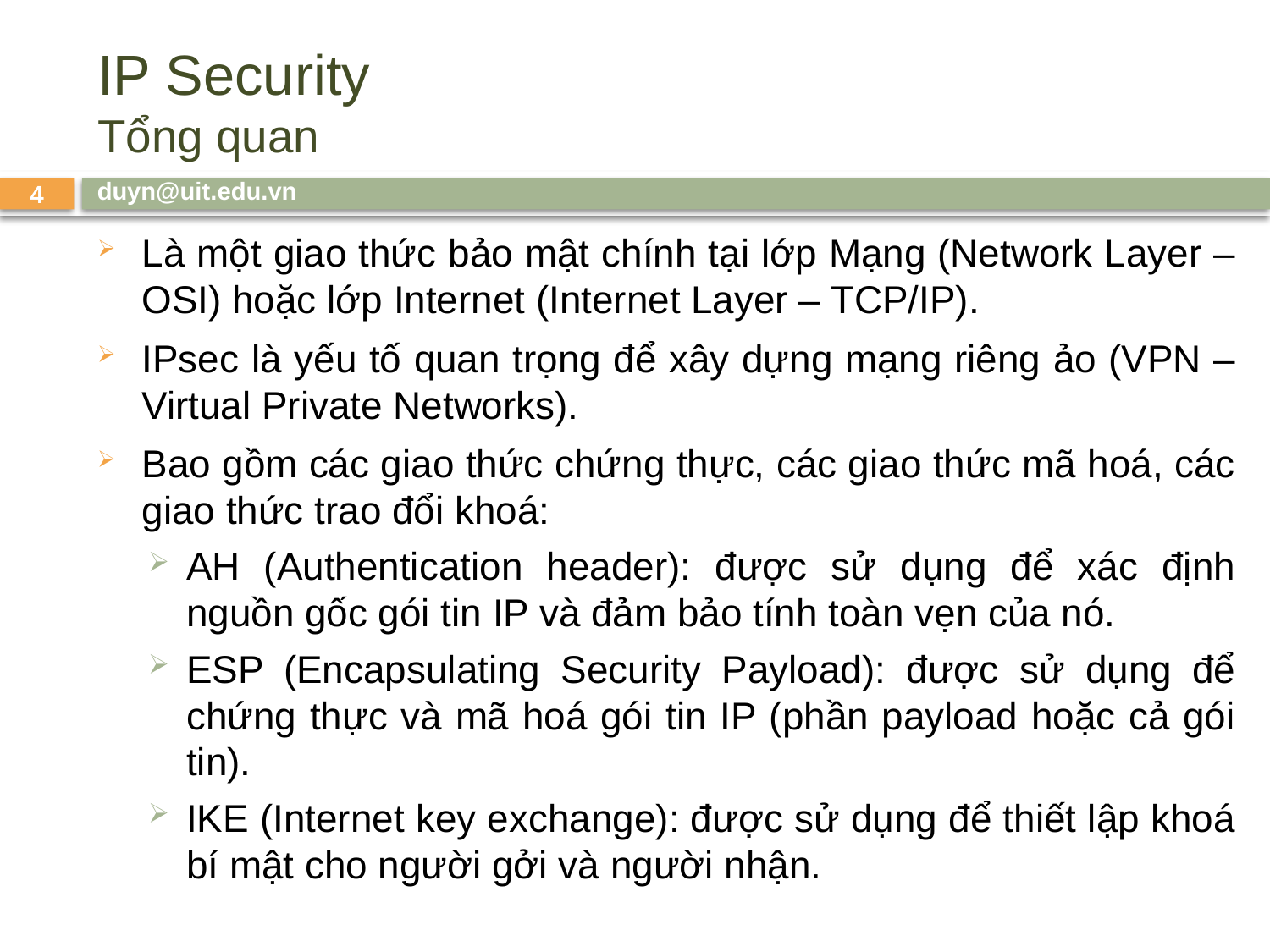

# IP Security Tổng quan
duyn@uit.edu.vn
4
Là một giao thức bảo mật chính tại lớp Mạng (Network Layer – OSI) hoặc lớp Internet (Internet Layer – TCP/IP).
IPsec là yếu tố quan trọng để xây dựng mạng riêng ảo (VPN – Virtual Private Networks).
Bao gồm các giao thức chứng thực, các giao thức mã hoá, các giao thức trao đổi khoá:
AH (Authentication header): được sử dụng để xác định nguồn gốc gói tin IP và đảm bảo tính toàn vẹn của nó.
ESP (Encapsulating Security Payload): được sử dụng để chứng thực và mã hoá gói tin IP (phần payload hoặc cả gói tin).
IKE (Internet key exchange): được sử dụng để thiết lập khoá bí mật cho người gởi và người nhận.